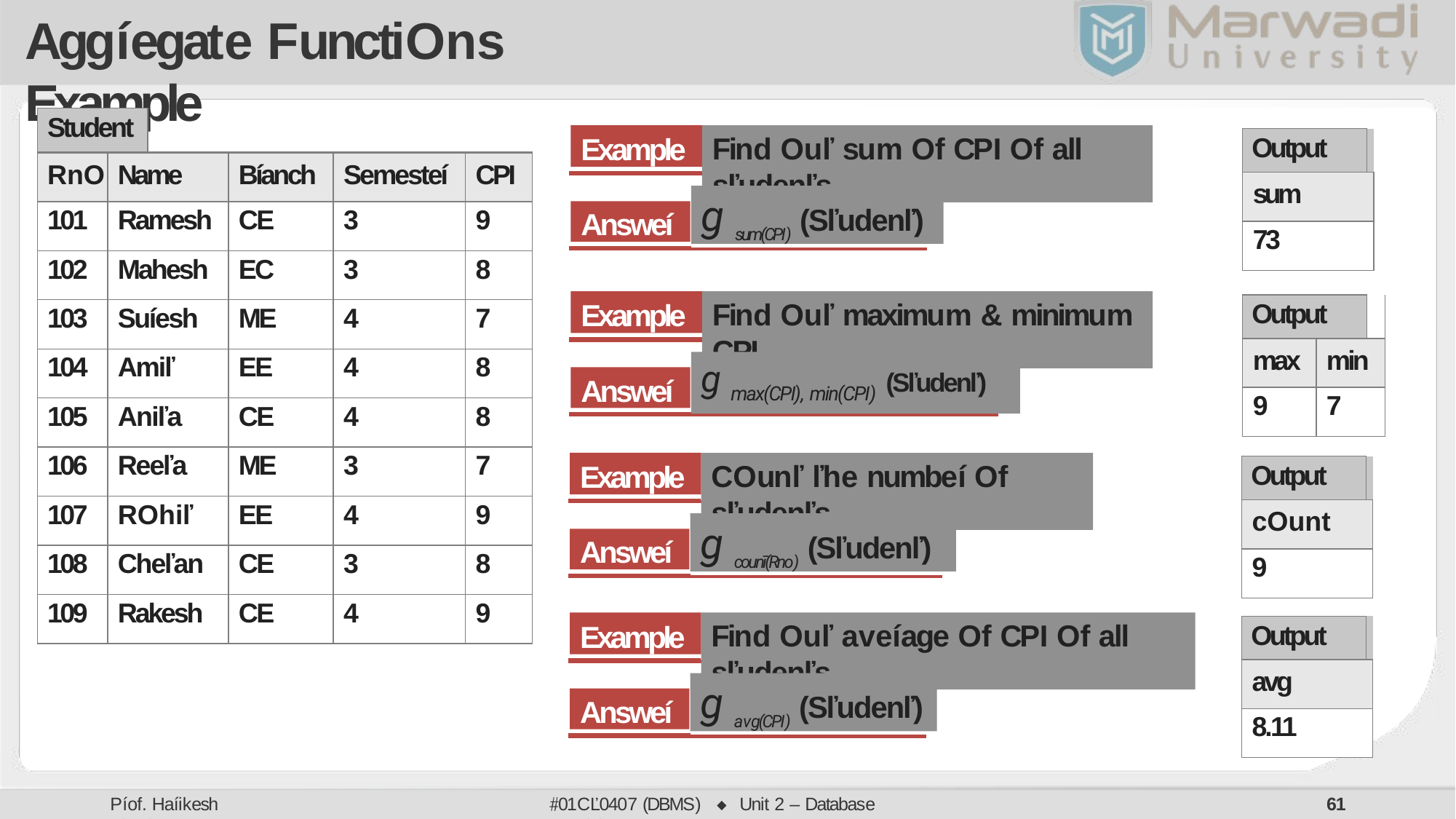

# Aggíegate Functions Example
| Student |  |  |  |  |  |
| --- | --- | --- | --- | --- | --- |
| Rno | Name |  | Bíanch | Semesteí | CPI |
| 101 | Ramesh |  | CE | 3 | 9 |
| 102 | Mahesh |  | EC | 3 | 8 |
| 103 | Suíesh |  | ME | 4 | 7 |
| 104 | Amiľ |  | EE | 4 | 8 |
| 105 | Aniľa |  | CE | 4 | 8 |
| 106 | Reeľa |  | ME | 3 | 7 |
| 107 | Rohiľ |  | EE | 4 | 9 |
| 108 | Cheľan |  | CE | 3 | 8 |
| 109 | Rakesh |  | CE | 4 | 9 |
Example
Find ouľ sum of CPI of all sľudenľs.
| Output |  |
| --- | --- |
| sum |  |
| 73 |  |

g sum(CPI)  (Sľudenľ)
Answeí

Example
Find ouľ maximum & minimum CPI.
| Output |  |  |
| --- | --- | --- |
| max | min |  |
| 9 | 7 |  |

g max(CPI), min(CPI)  (Sľudenľ)
Answeí

Example
Counľ ľhe numbeí of sľudenľs.
| Output |  |
| --- | --- |
| count |  |
| 9 |  |

g counī(Rno)  (Sľudenľ)
Answeí

Example
Find ouľ aveíage of CPI of all sľudenľs.
| Output |  |
| --- | --- |
| avg |  |
| 8.11 |  |

g avg(CPI)  (Sľudenľ)
Answeí

01CĽ0407 (DBMS)   ⬥  Unit 2 – Database Models
Píof. Haíikesh Chauhan
61